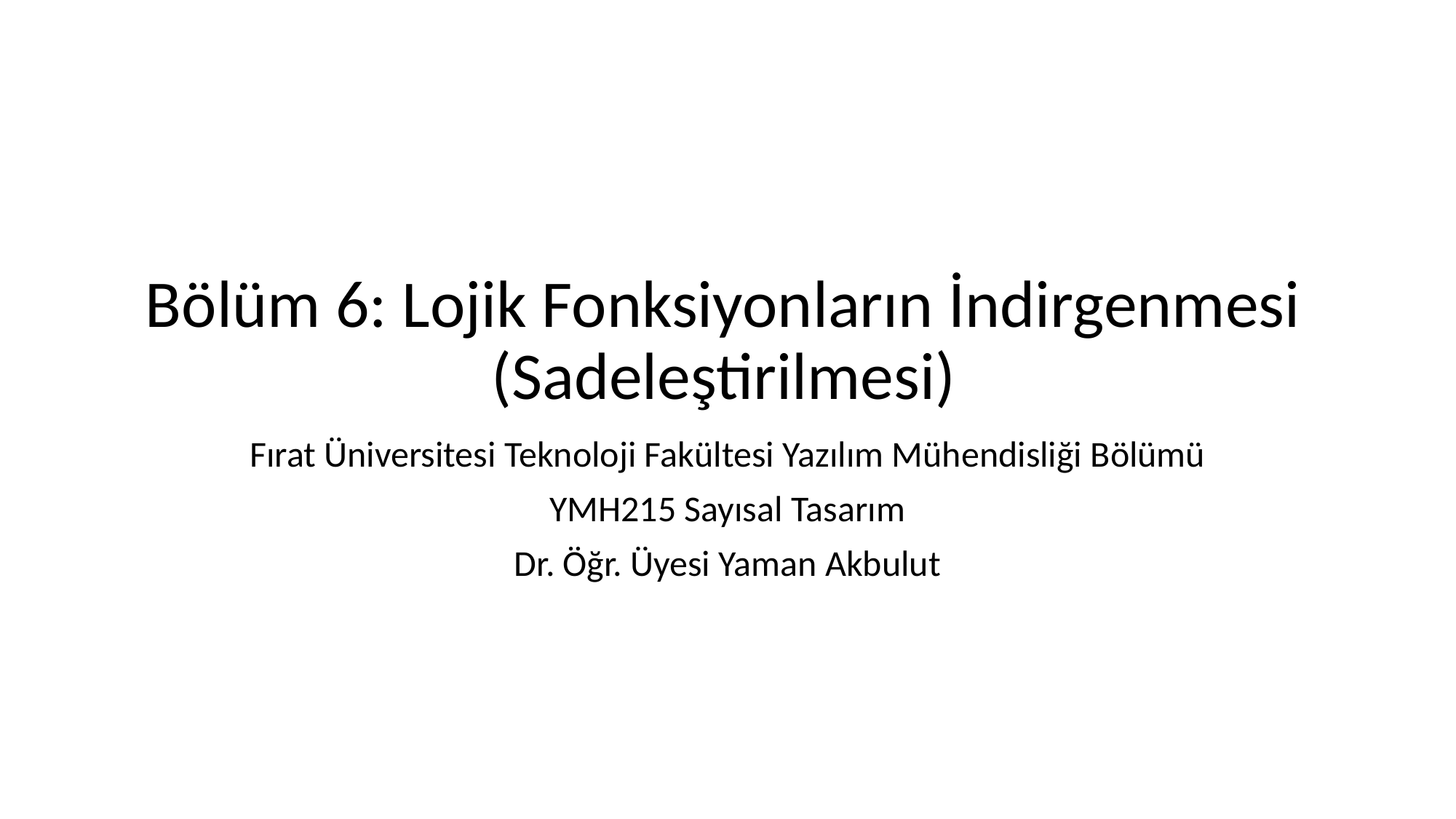

# Bölüm 6: Lojik Fonksiyonların İndirgenmesi (Sadeleştirilmesi)
Fırat Üniversitesi Teknoloji Fakültesi Yazılım Mühendisliği Bölümü
YMH215 Sayısal Tasarım
Dr. Öğr. Üyesi Yaman Akbulut